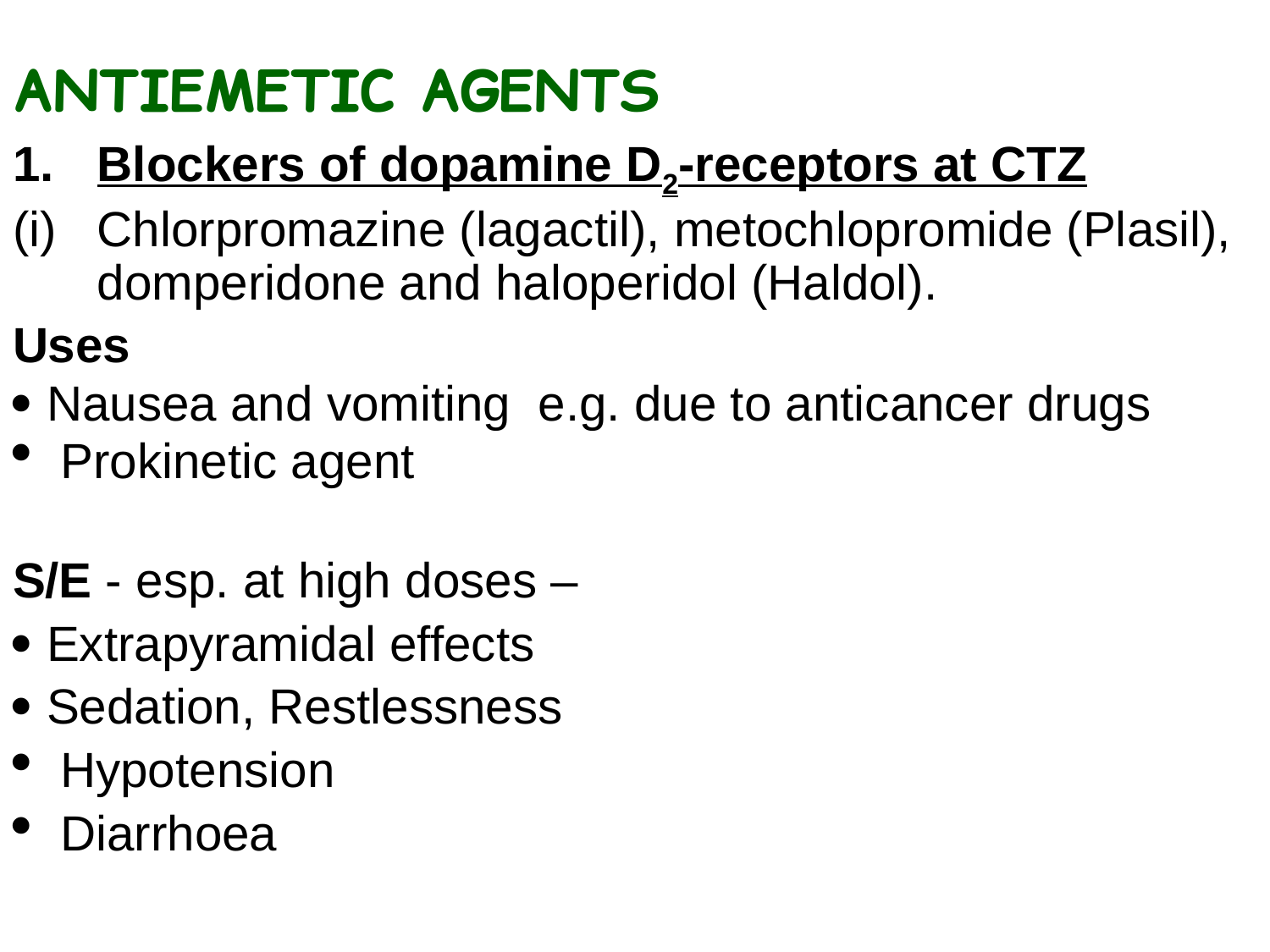

ANTIEMETIC AGENTS
Blockers of dopamine D2-receptors at CTZ
Chlorpromazine (lagactil), metochlopromide (Plasil), domperidone and haloperidol (Haldol).
Uses
• Nausea and vomiting  e.g. due to anticancer drugs
Prokinetic agent

S/E - esp. at high doses –
• Extrapyramidal effects
• Sedation, Restlessness
Hypotension
Diarrhoea